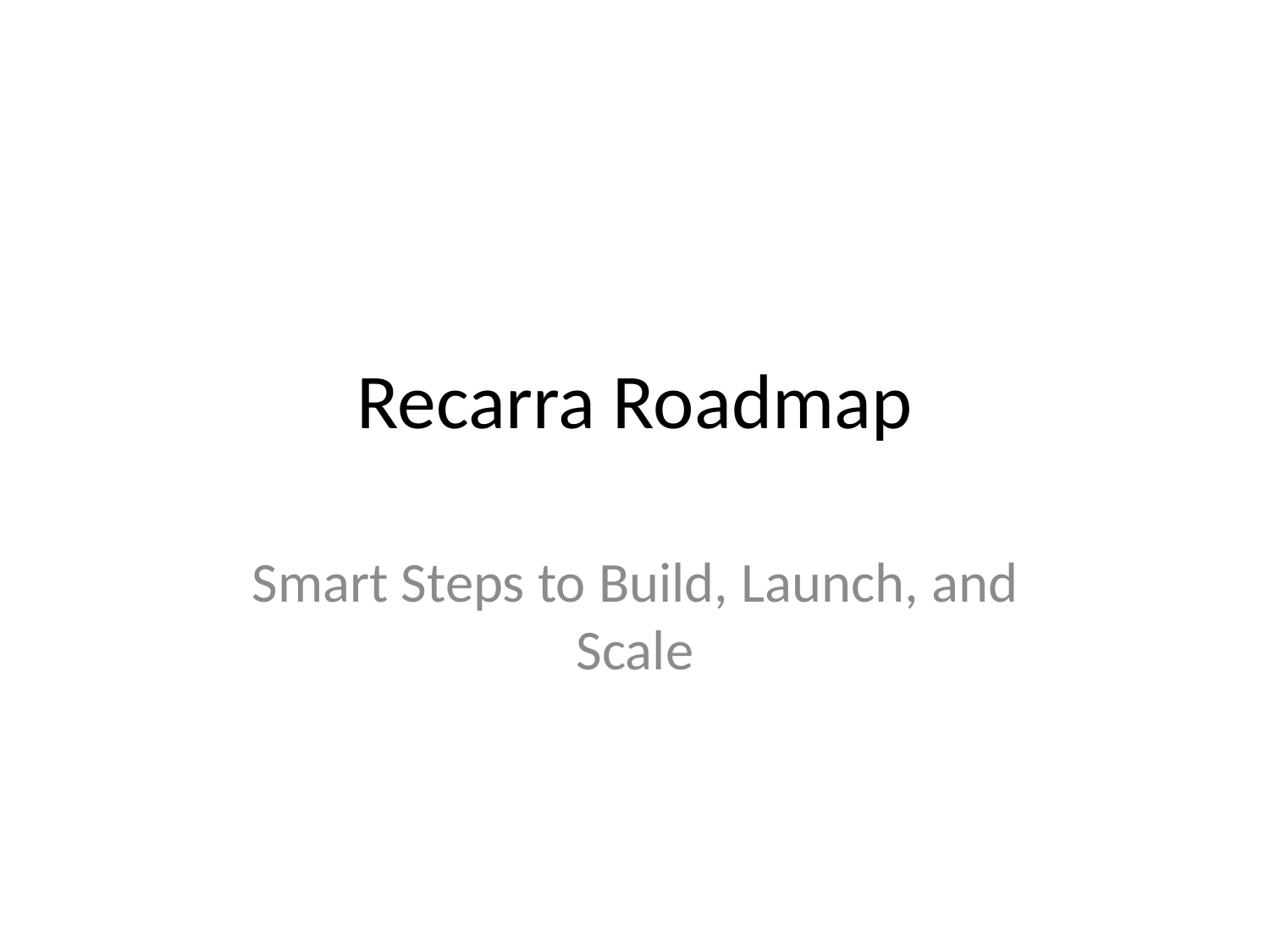

# Recarra Roadmap
Smart Steps to Build, Launch, and Scale